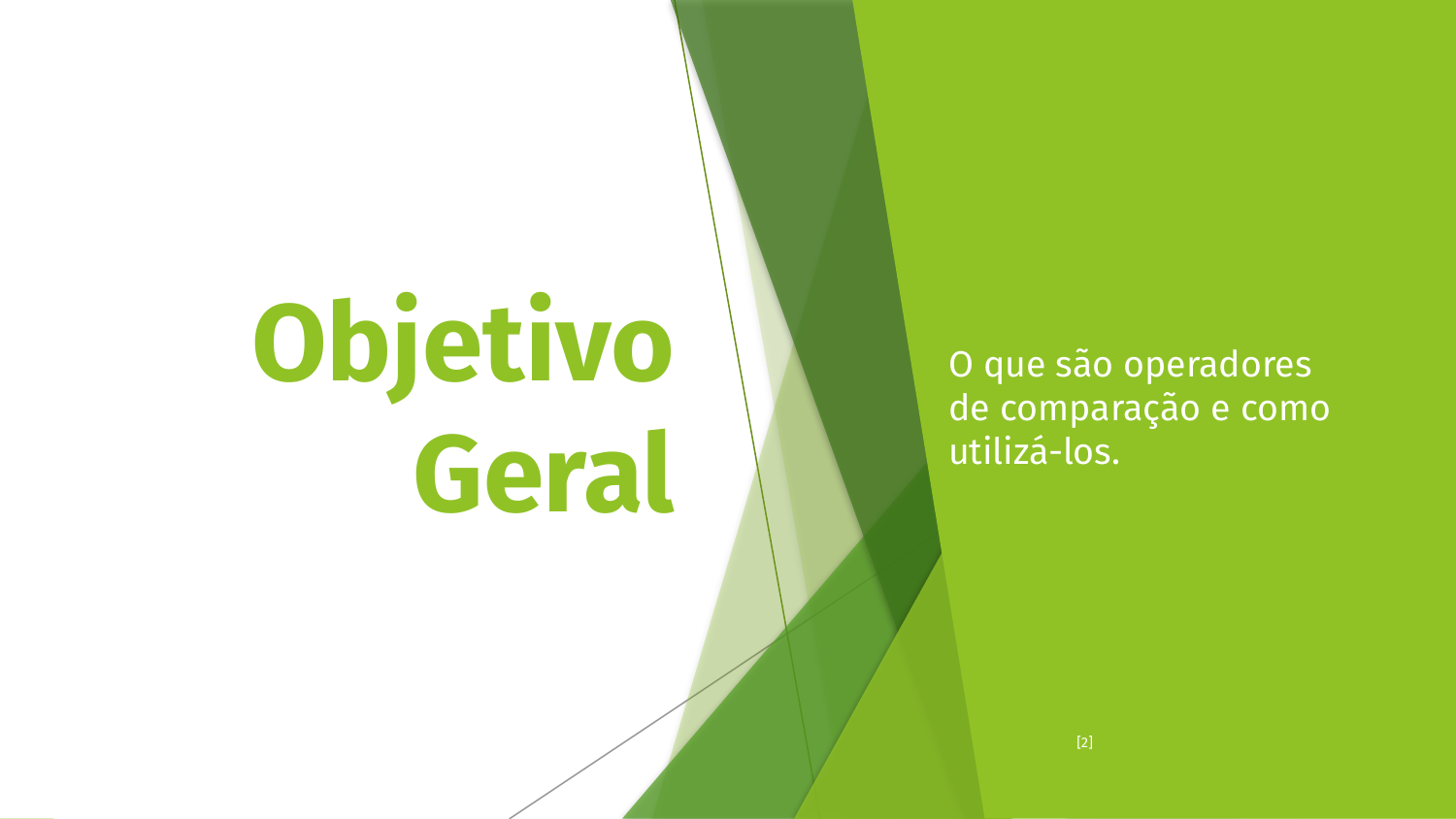

Objetivo Geral
O que são operadores de comparação e como utilizá-los.
[2]